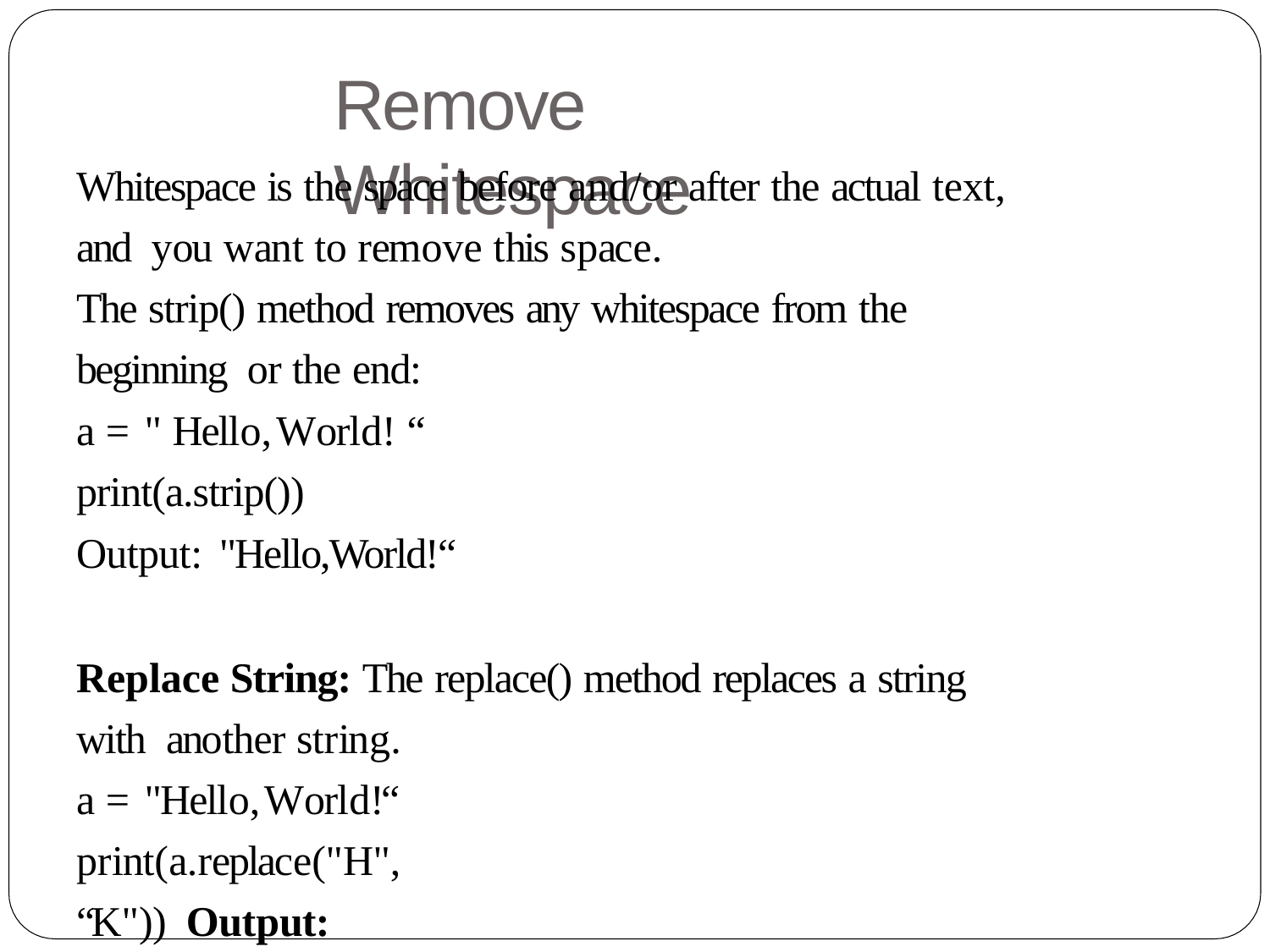

# Remove Whitespace
Whitespace is the space before and/or after the actual text, and  you want to remove this space.
The strip() method removes any whitespace from the beginning  or the end:
a = " Hello,World! “
print(a.strip())
Output: "Hello,World!“

Replace String: The replace() method replaces a string with  another string.
a = "Hello,World!“  print(a.replace("H", “K"))  Output: Kello,World!